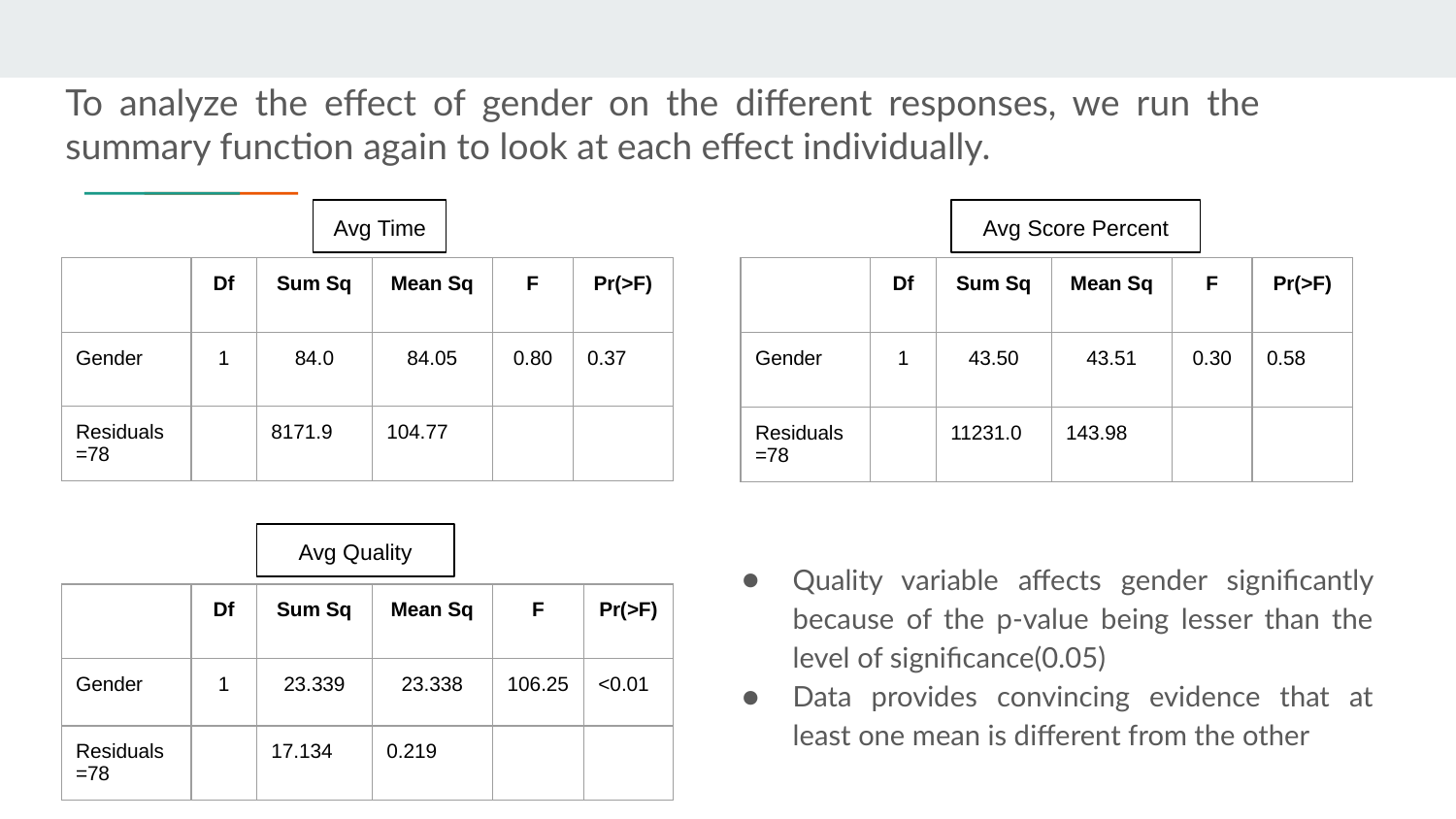

# To analyze the effect of gender on the different responses, we run the summary function again to look at each effect individually.

Avg Time
Avg Score Percent
|  | Df | Sum Sq | Mean Sq | F | Pr(>F) |
| --- | --- | --- | --- | --- | --- |
| Gender | 1 | 84.0 | 84.05 | 0.80 | 0.37 |
| Residuals =78 |  | 8171.9 | 104.77 |  |  |
|  | Df | Sum Sq | Mean Sq | F | Pr(>F) |
| --- | --- | --- | --- | --- | --- |
| Gender | 1 | 43.50 | 43.51 | 0.30 | 0.58 |
| Residuals =78 |  | 11231.0 | 143.98 |  |  |
Avg Quality
Quality variable affects gender significantly because of the p-value being lesser than the level of significance(0.05)
Data provides convincing evidence that at least one mean is different from the other

|  | Df | Sum Sq | Mean Sq | F | Pr(>F) |
| --- | --- | --- | --- | --- | --- |
| Gender | 1 | 23.339 | 23.338 | 106.25 | <0.01 |
| Residuals =78 |  | 17.134 | 0.219 |  |  |